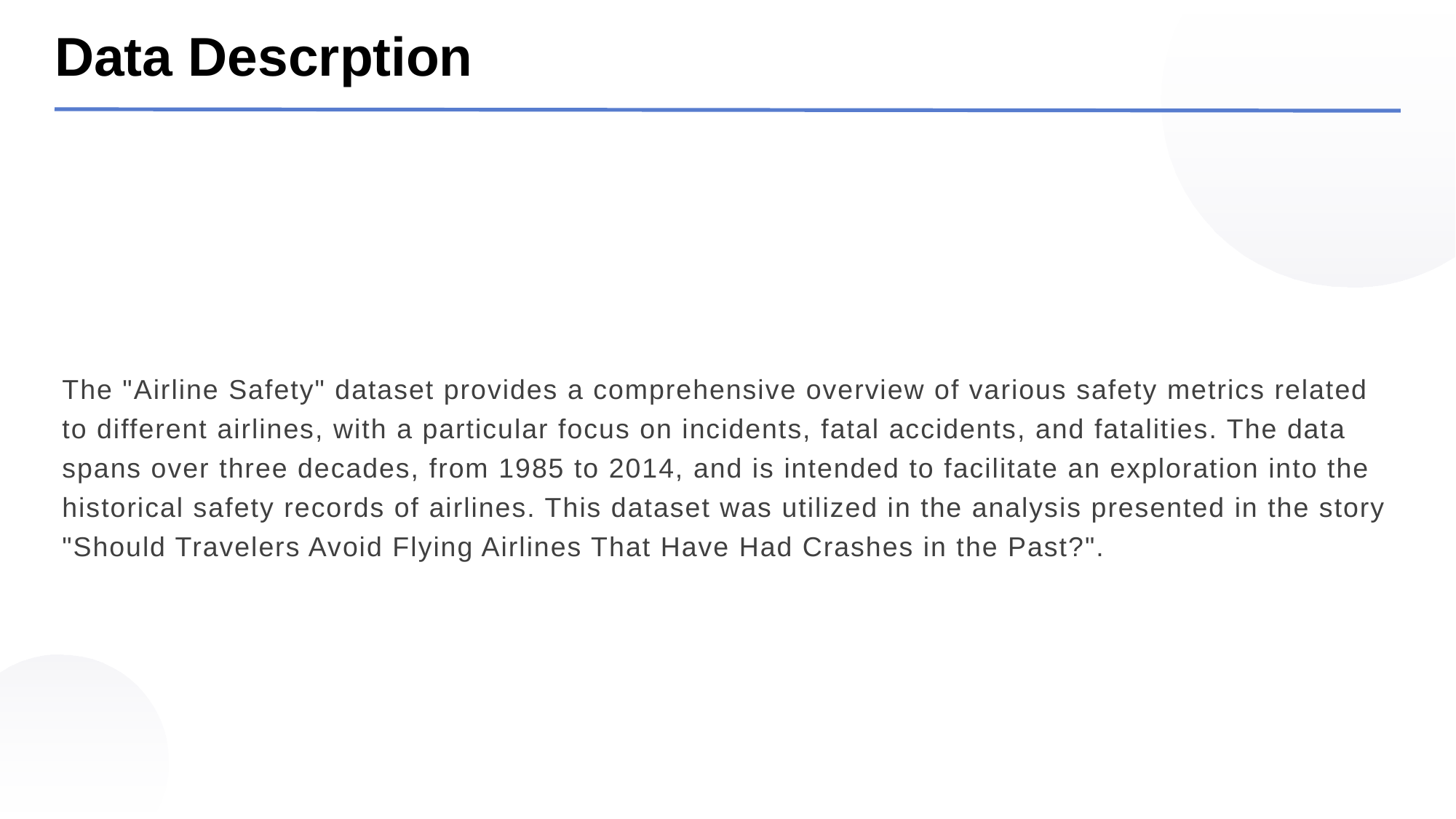

Data Descrption
The "Airline Safety" dataset provides a comprehensive overview of various safety metrics related to different airlines, with a particular focus on incidents, fatal accidents, and fatalities. The data spans over three decades, from 1985 to 2014, and is intended to facilitate an exploration into the historical safety records of airlines. This dataset was utilized in the analysis presented in the story "Should Travelers Avoid Flying Airlines That Have Had Crashes in the Past?".